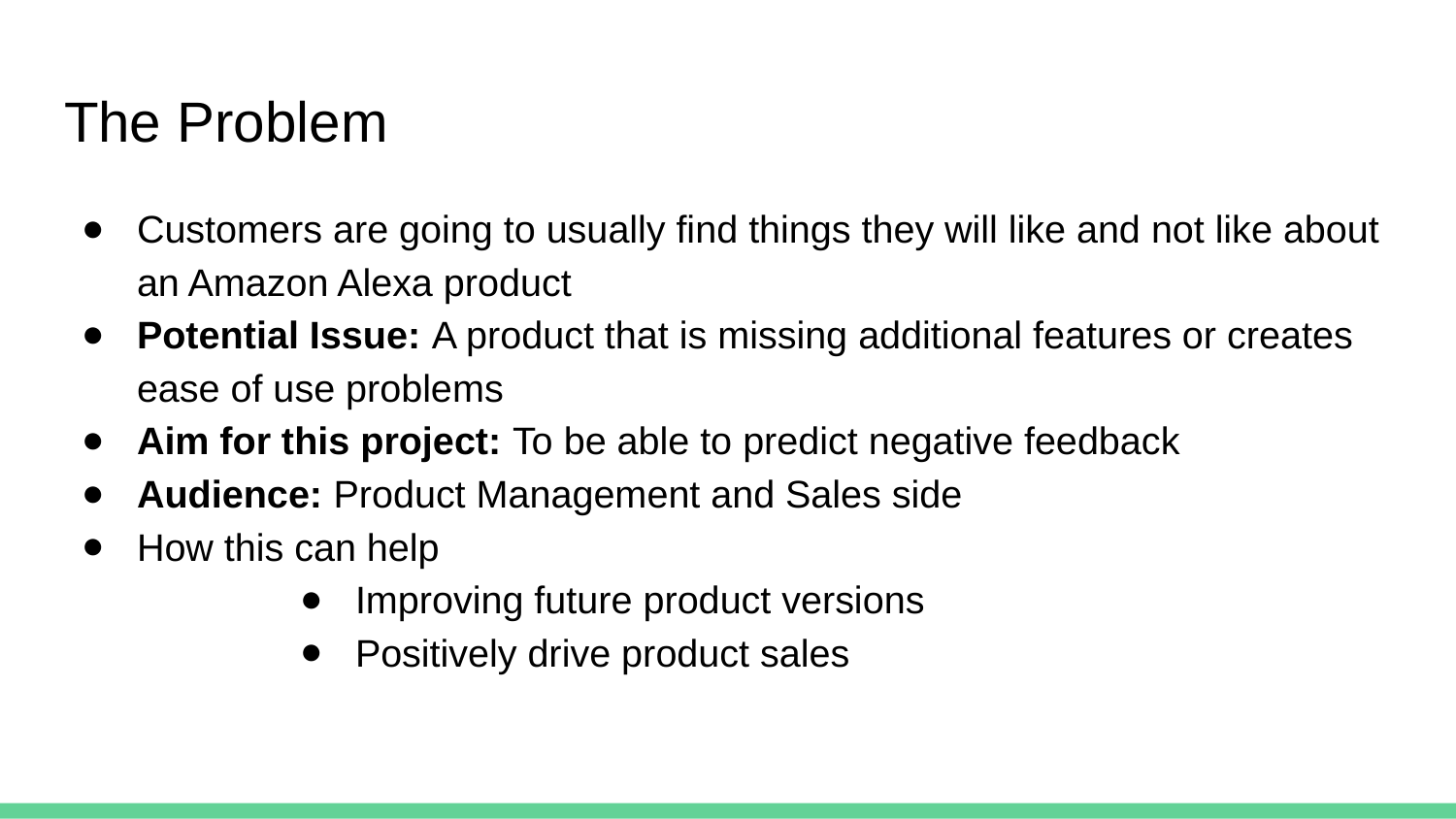

# The Problem
Customers are going to usually find things they will like and not like about an Amazon Alexa product
Potential Issue: A product that is missing additional features or creates ease of use problems
Aim for this project: To be able to predict negative feedback
Audience: Product Management and Sales side
How this can help
Improving future product versions
Positively drive product sales